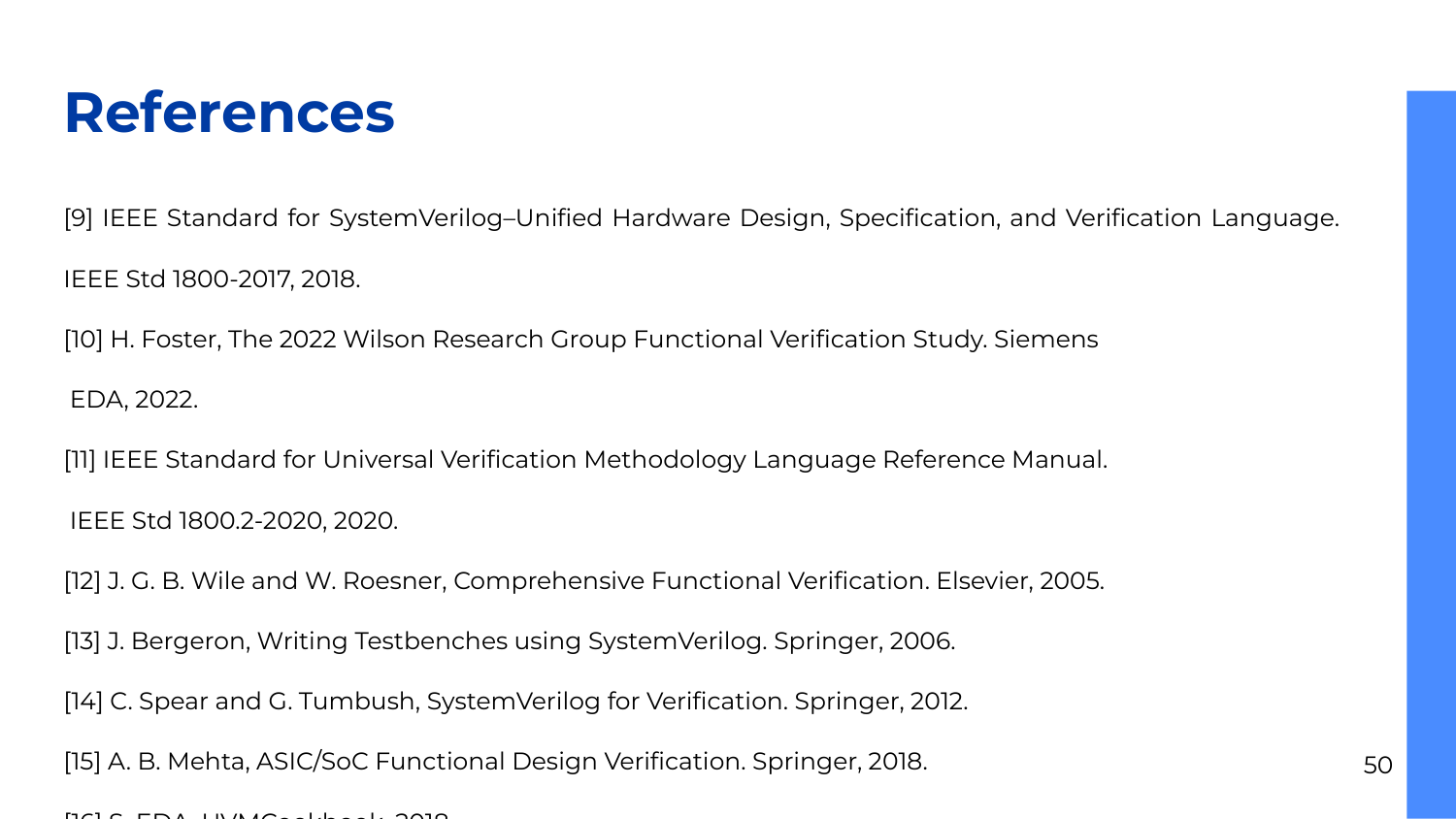

# References
[9] IEEE Standard for SystemVerilog–Unified Hardware Design, Specification, and Verification Language. IEEE Std 1800-2017, 2018.
[10] H. Foster, The 2022 Wilson Research Group Functional Verification Study. Siemens
 EDA, 2022.
[11] IEEE Standard for Universal Verification Methodology Language Reference Manual.
 IEEE Std 1800.2-2020, 2020.
[12] J. G. B. Wile and W. Roesner, Comprehensive Functional Verification. Elsevier, 2005.
[13] J. Bergeron, Writing Testbenches using SystemVerilog. Springer, 2006.
[14] C. Spear and G. Tumbush, SystemVerilog for Verification. Springer, 2012.
[15] A. B. Mehta, ASIC/SoC Functional Design Verification. Springer, 2018.
[16] S. EDA, UVMCookbook. 2018.
50